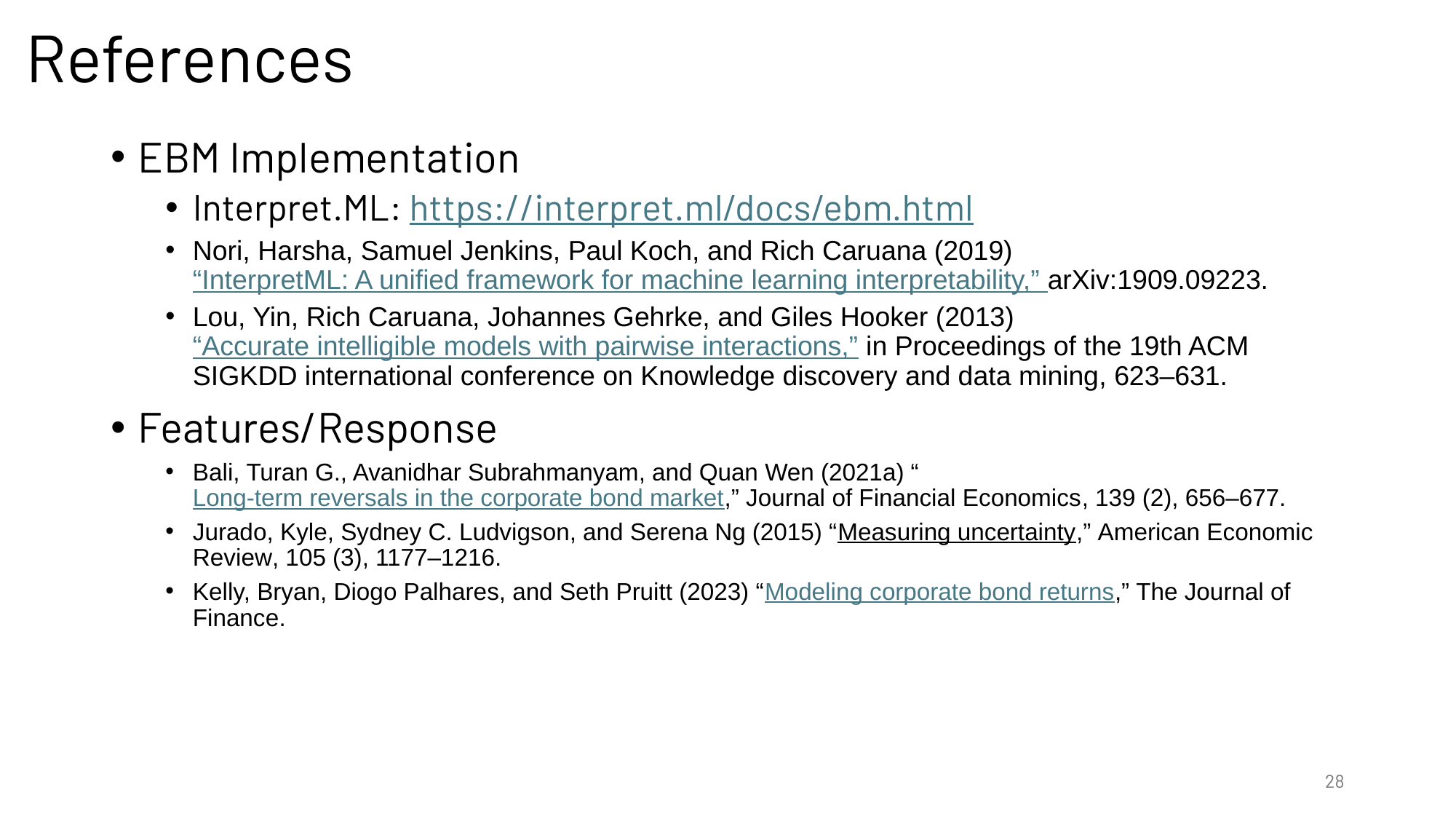

# References
EBM Implementation
Interpret.ML: https://interpret.ml/docs/ebm.html
Nori, Harsha, Samuel Jenkins, Paul Koch, and Rich Caruana (2019) “InterpretML: A unified framework for machine learning interpretability,” arXiv:1909.09223.
Lou, Yin, Rich Caruana, Johannes Gehrke, and Giles Hooker (2013) “Accurate intelligible models with pairwise interactions,” in Proceedings of the 19th ACM SIGKDD international conference on Knowledge discovery and data mining, 623–631.
Features/Response
Bali, Turan G., Avanidhar Subrahmanyam, and Quan Wen (2021a) “Long-term reversals in the corporate bond market,” Journal of Financial Economics, 139 (2), 656–677.
Jurado, Kyle, Sydney C. Ludvigson, and Serena Ng (2015) “Measuring uncertainty,” American Economic  Review, 105 (3), 1177–1216.
Kelly, Bryan, Diogo Palhares, and Seth Pruitt (2023) “Modeling corporate bond returns,” The Journal of  Finance.

28